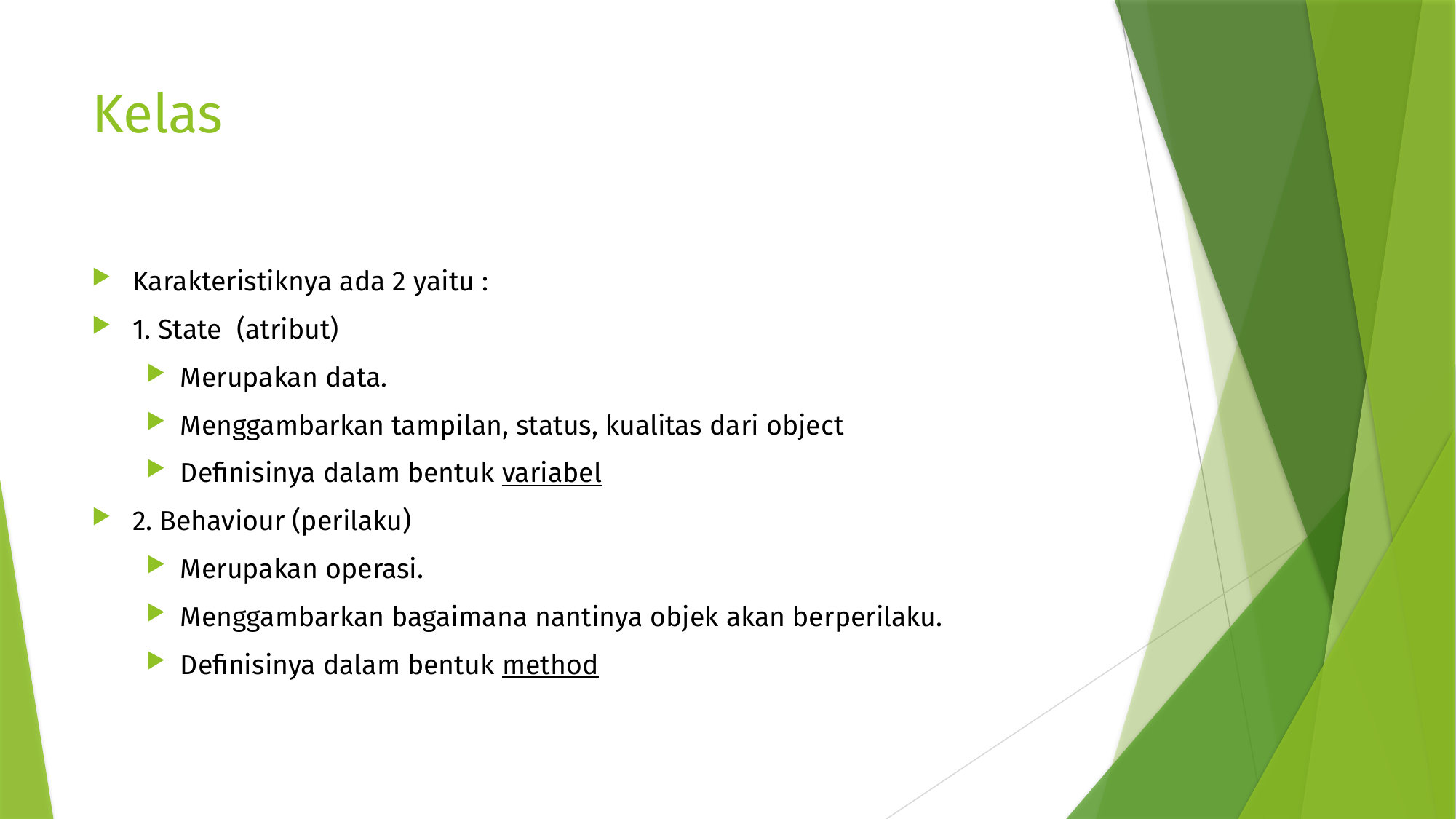

# Kelas
Karakteristiknya ada 2 yaitu :
1. State  (atribut)
Merupakan data.
Menggambarkan tampilan, status, kualitas dari object
Definisinya dalam bentuk variabel
2. Behaviour (perilaku)
Merupakan operasi.
Menggambarkan bagaimana nantinya objek akan berperilaku.
Definisinya dalam bentuk method